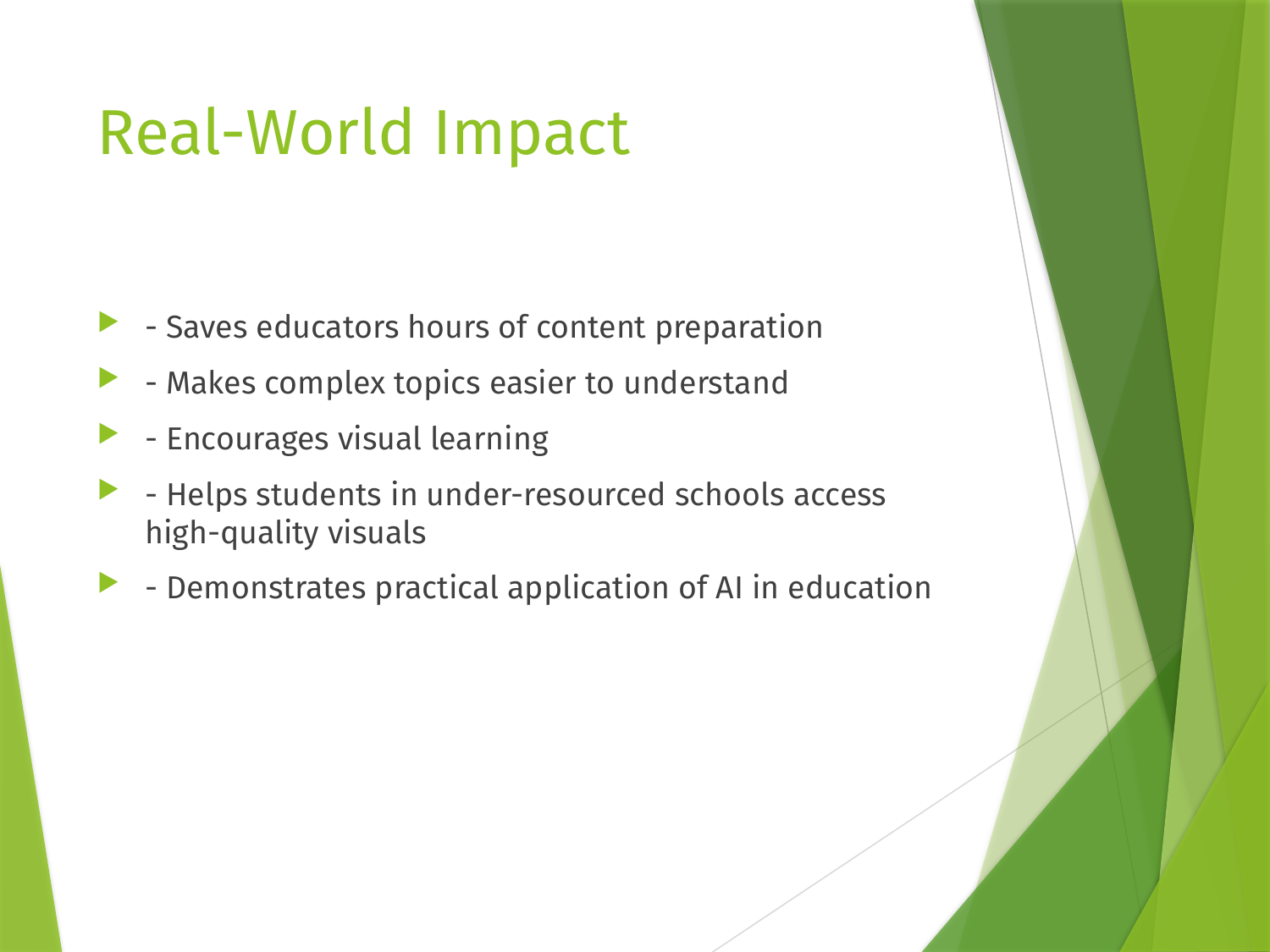

# Real-World Impact
- Saves educators hours of content preparation
- Makes complex topics easier to understand
- Encourages visual learning
- Helps students in under-resourced schools access high-quality visuals
- Demonstrates practical application of AI in education